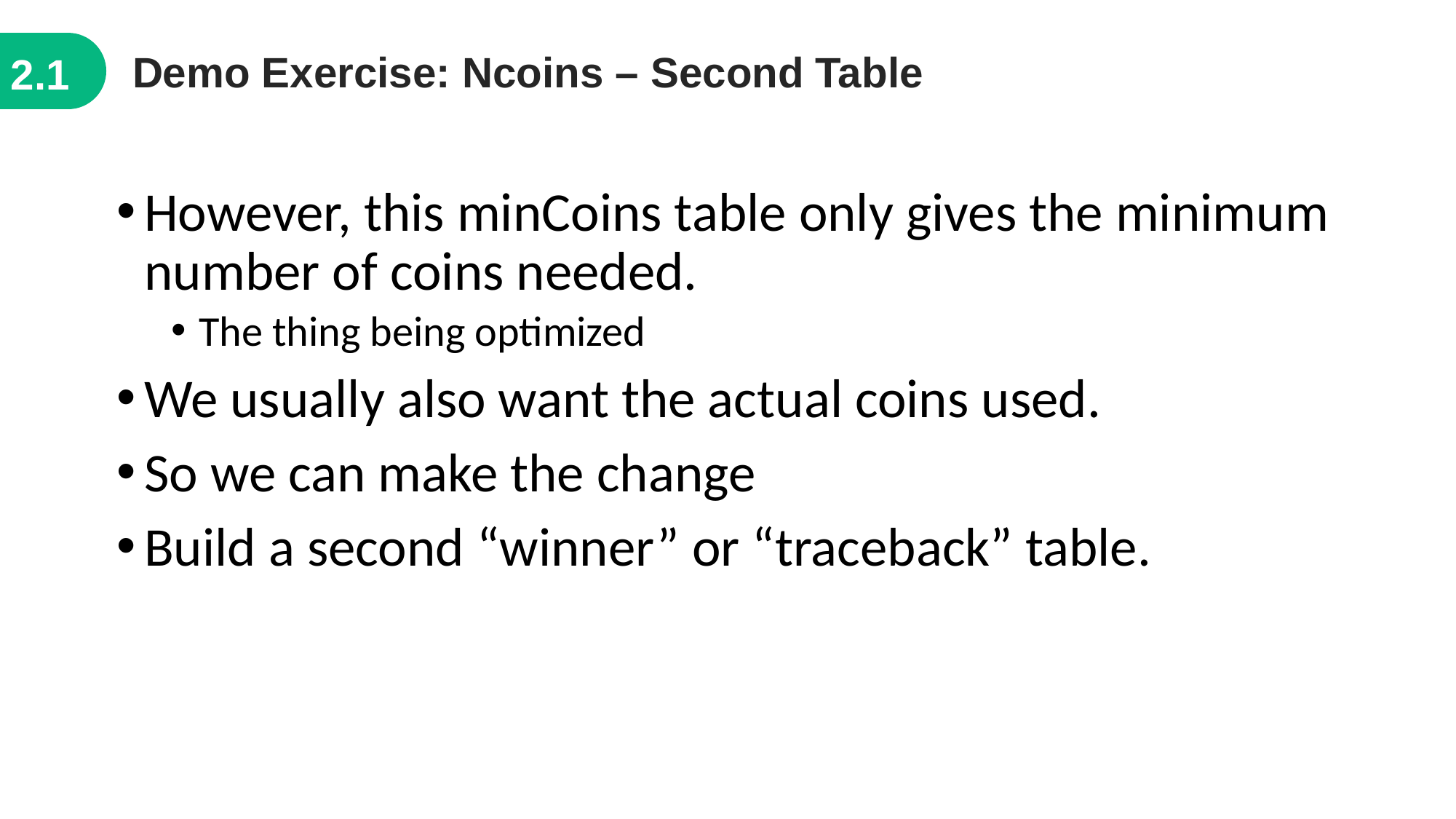

Demo Exercise: Ncoins – Second Table
2.1
However, this minCoins table only gives the minimum number of coins needed.
The thing being optimized
We usually also want the actual coins used.
So we can make the change
Build a second “winner” or “traceback” table.